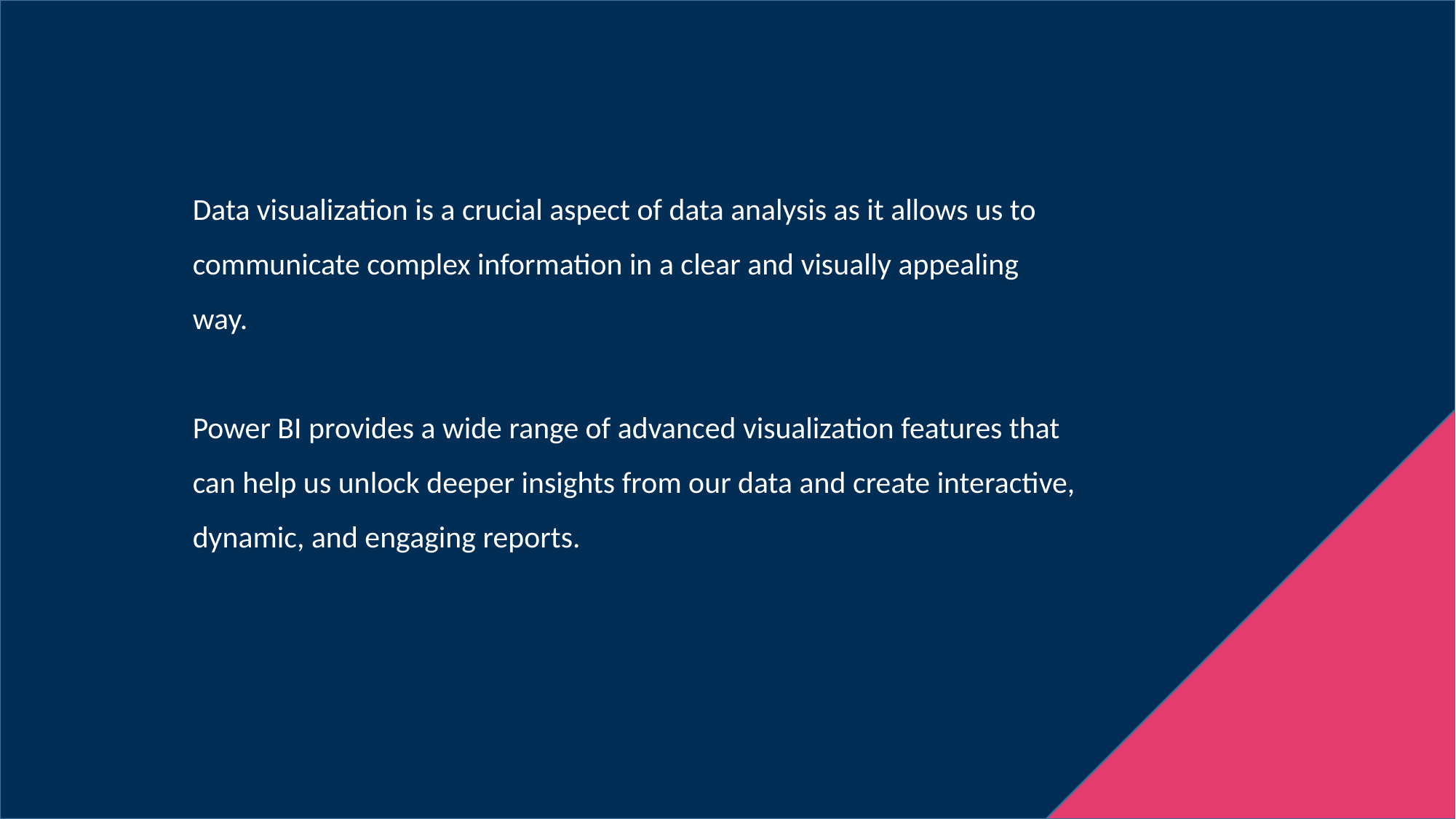

Data visualization is a crucial aspect of data analysis as it allows us to communicate complex information in a clear and visually appealing way.

Power BI provides a wide range of advanced visualization features that can help us unlock deeper insights from our data and create interactive, dynamic, and engaging reports.